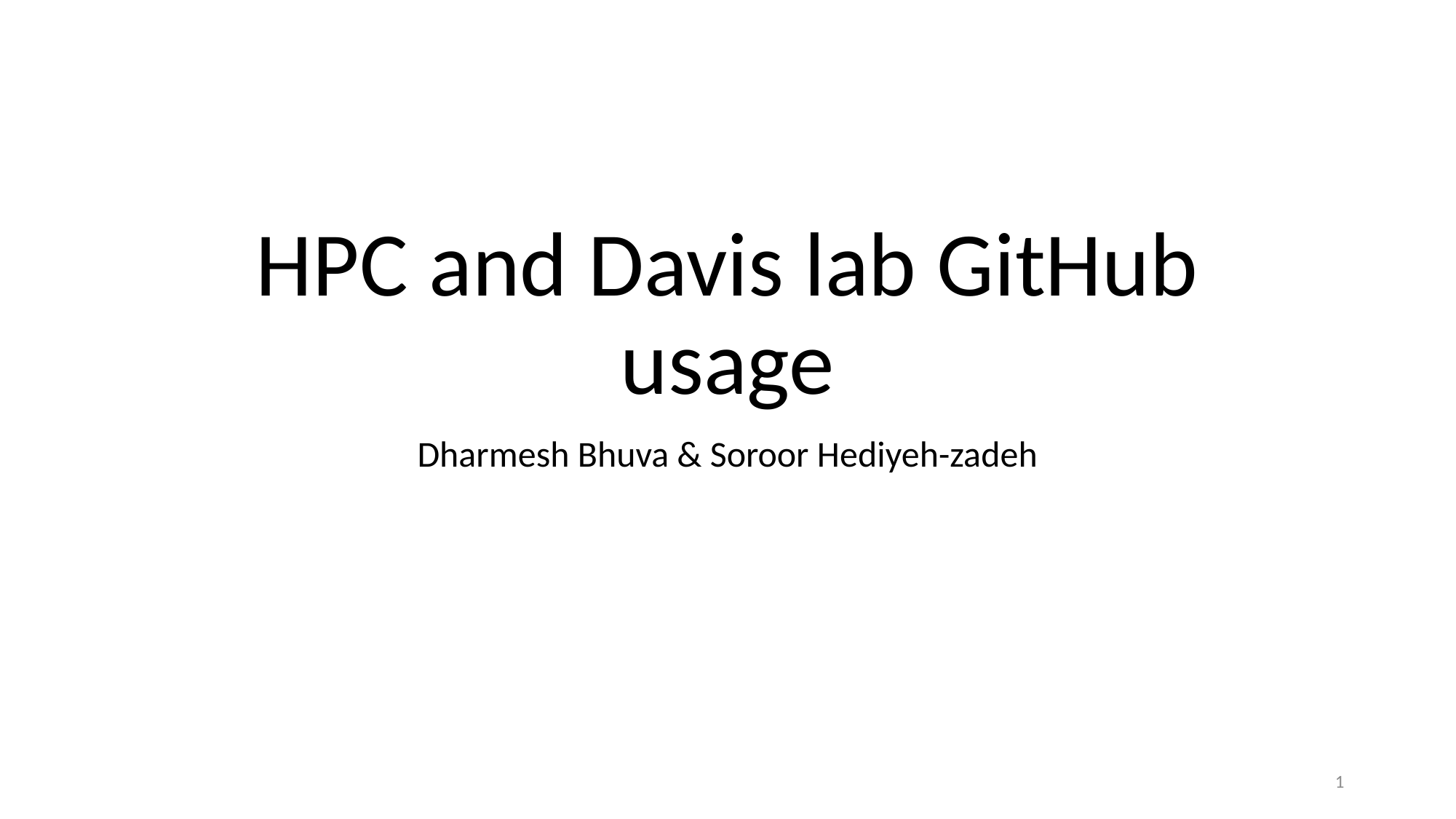

# HPC and Davis lab GitHub usage
Dharmesh Bhuva & Soroor Hediyeh-zadeh
1